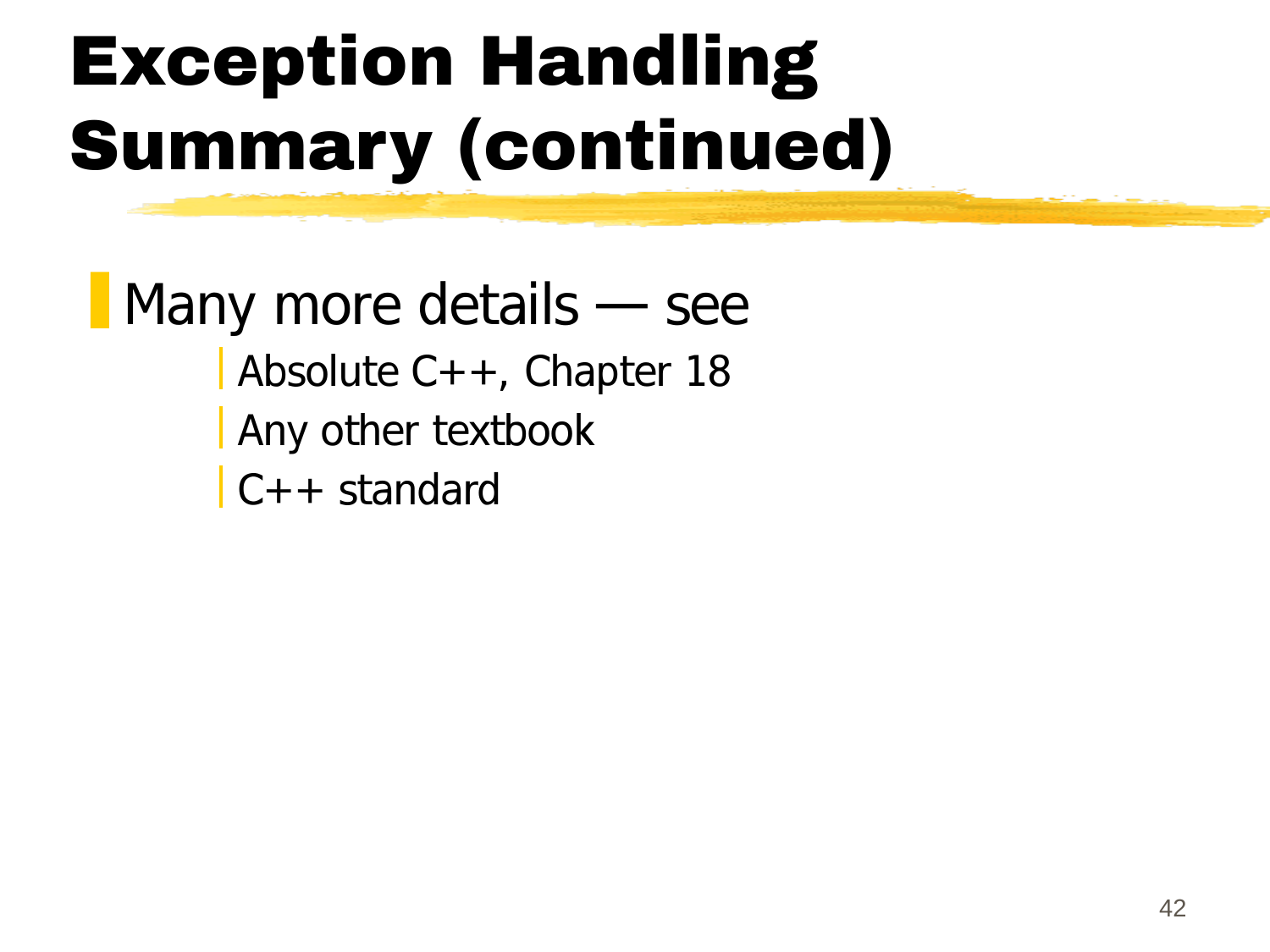

# Exception Handling Summary (continued)
Many more details — see
Absolute C++, Chapter 18
Any other textbook
C++ standard

42